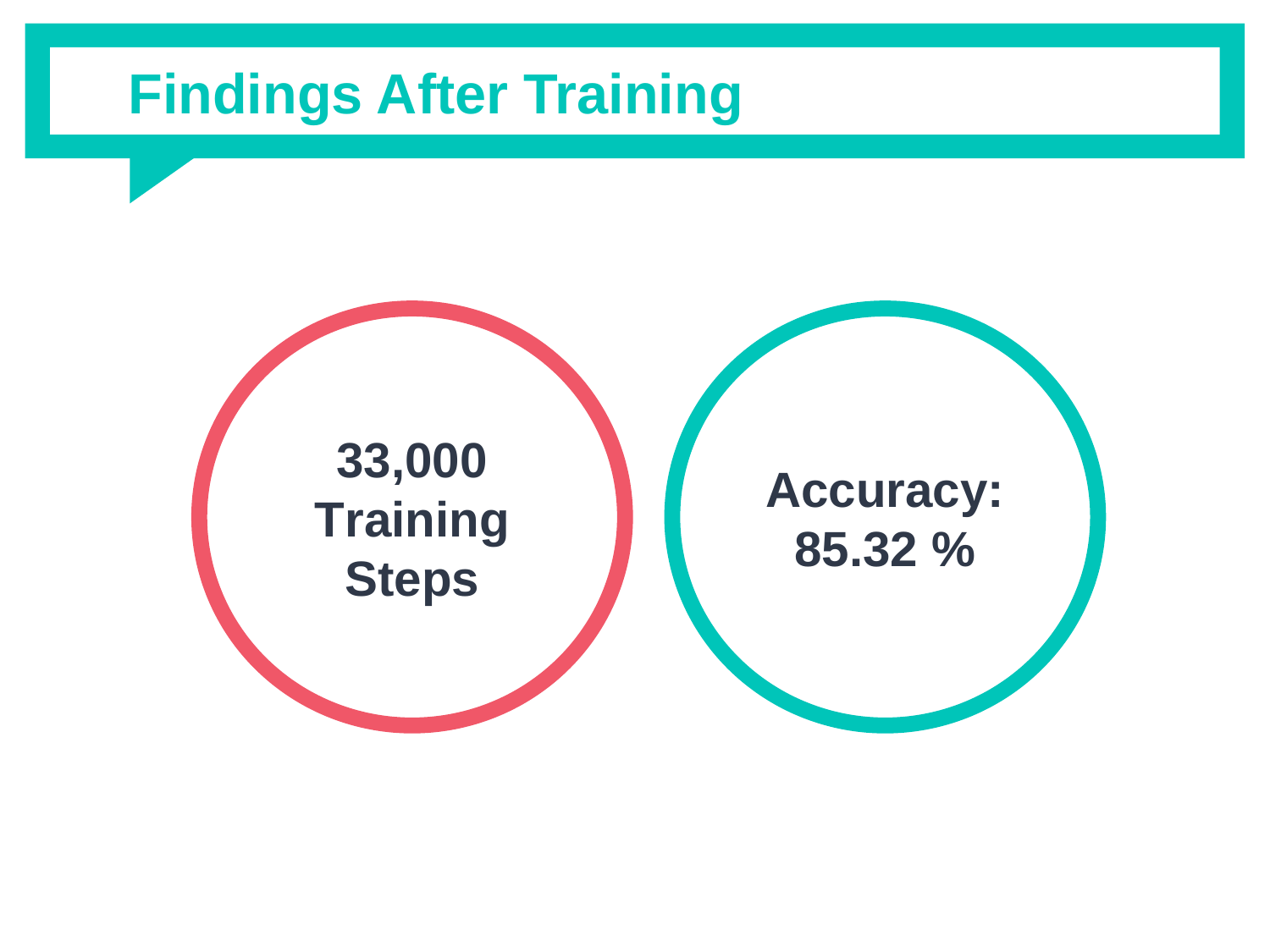

# Findings After Training
33,000
Training Steps
Accuracy: 85.32 %